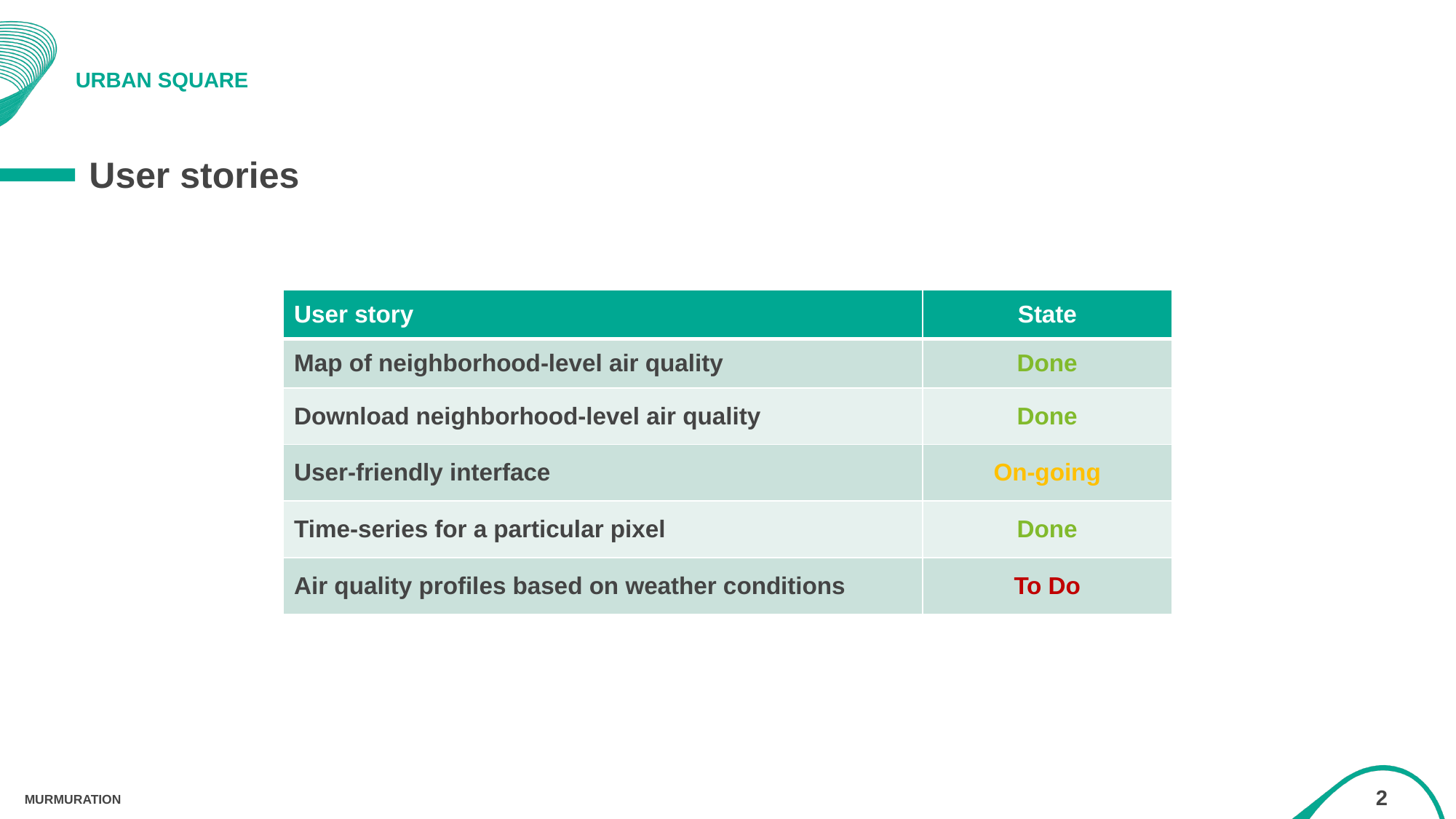

# URBAN SQUARE
User stories
| User story | State |
| --- | --- |
| Map of neighborhood-level air quality | Done |
| Download neighborhood-level air quality | Done |
| User-friendly interface | On-going |
| Time-series for a particular pixel | Done |
| Air quality profiles based on weather conditions | To Do |
2